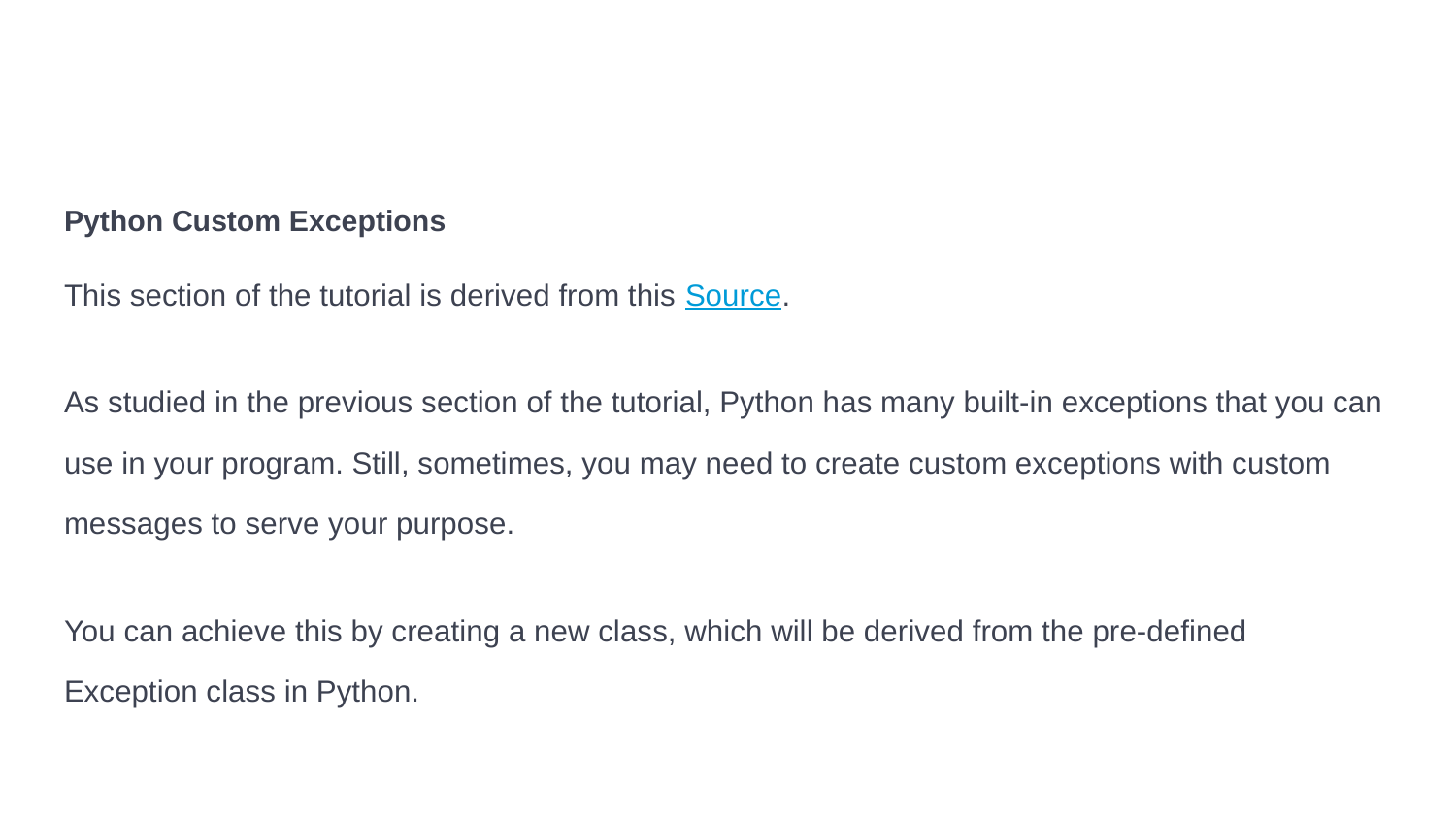

#
Python Custom Exceptions
This section of the tutorial is derived from this Source.
As studied in the previous section of the tutorial, Python has many built-in exceptions that you can use in your program. Still, sometimes, you may need to create custom exceptions with custom messages to serve your purpose.
You can achieve this by creating a new class, which will be derived from the pre-defined Exception class in Python.